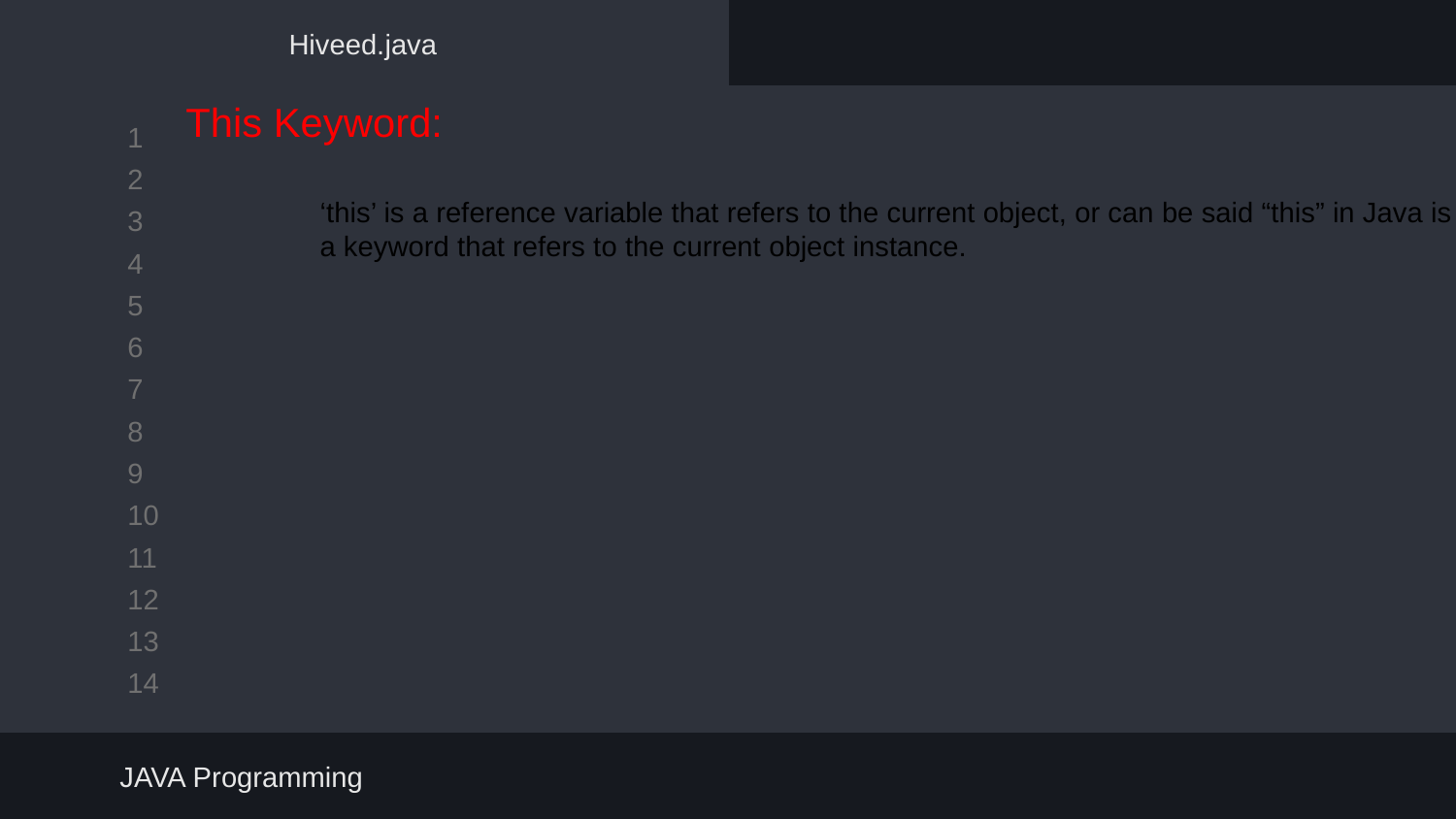

Hiveed.java
This Keyword:
‘this’ is a reference variable that refers to the current object, or can be said “this” in Java is a keyword that refers to the current object instance.

JAVA Programming